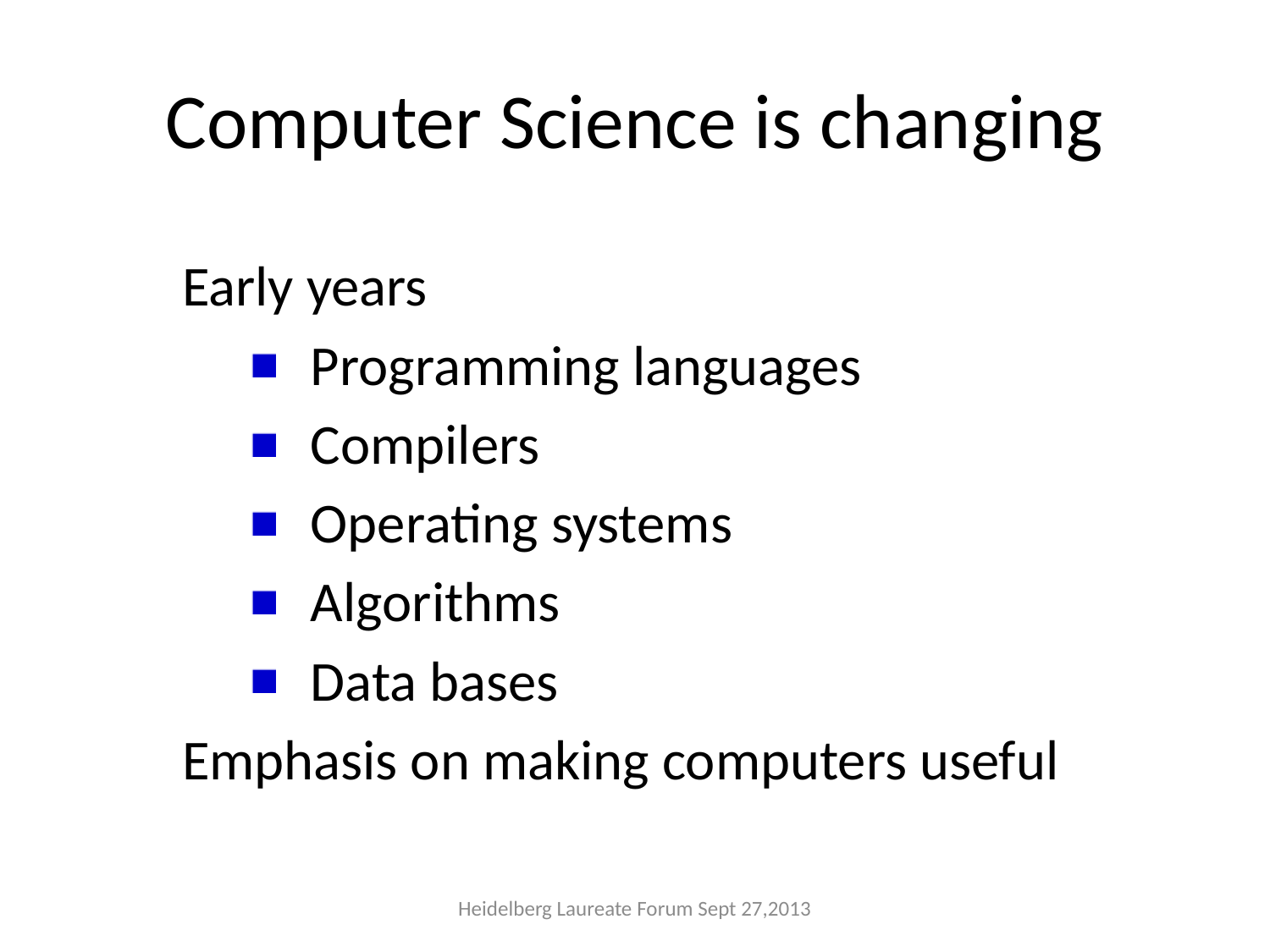

# Computer Science is changing
Early years
  Programming languages
  Compilers
  Operating systems
  Algorithms
  Data bases
Emphasis on making computers useful

Heidelberg Laureate Forum Sept 27,2013